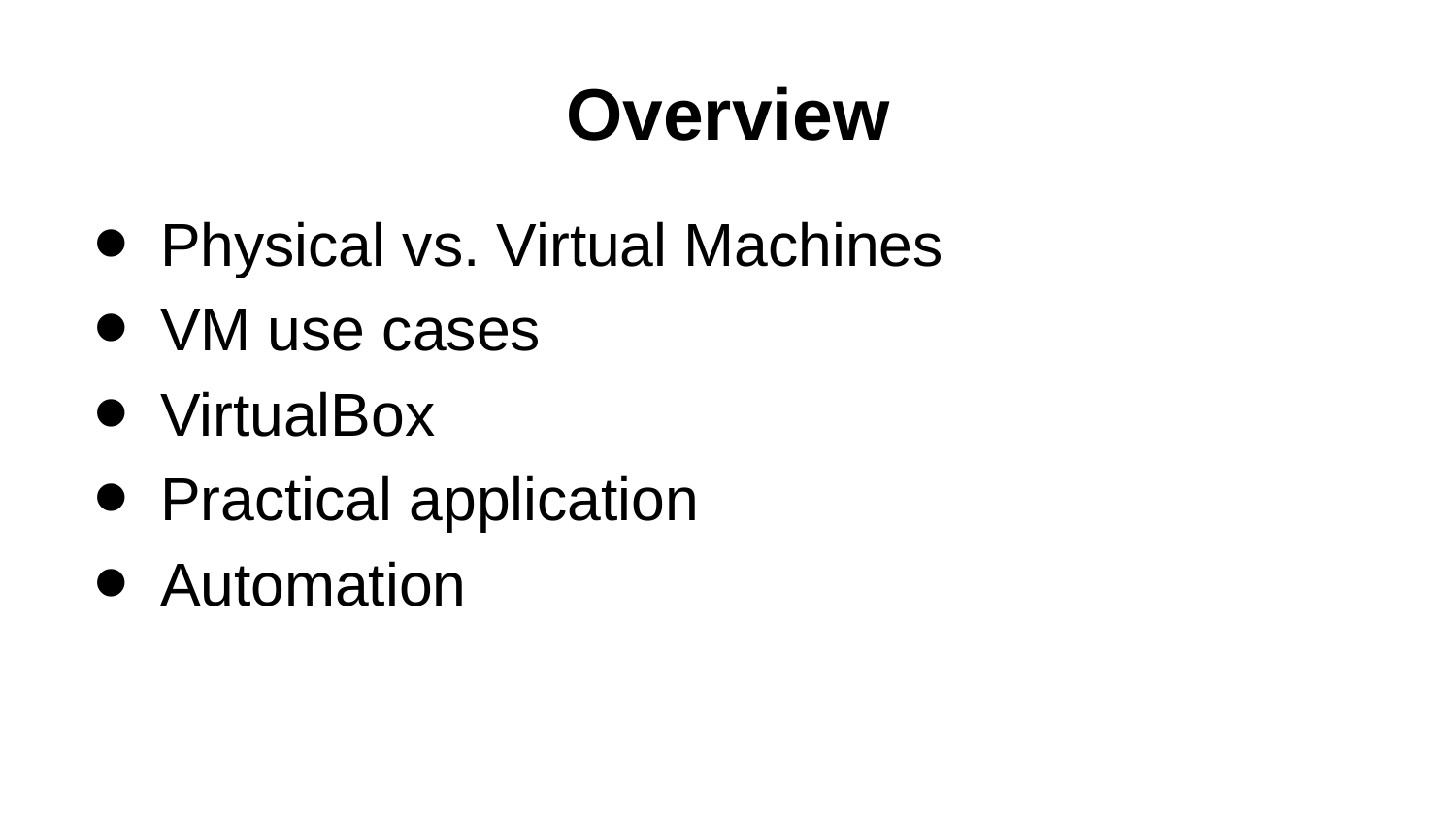

# Overview
Physical vs. Virtual Machines
VM use cases
VirtualBox
Practical application
Automation